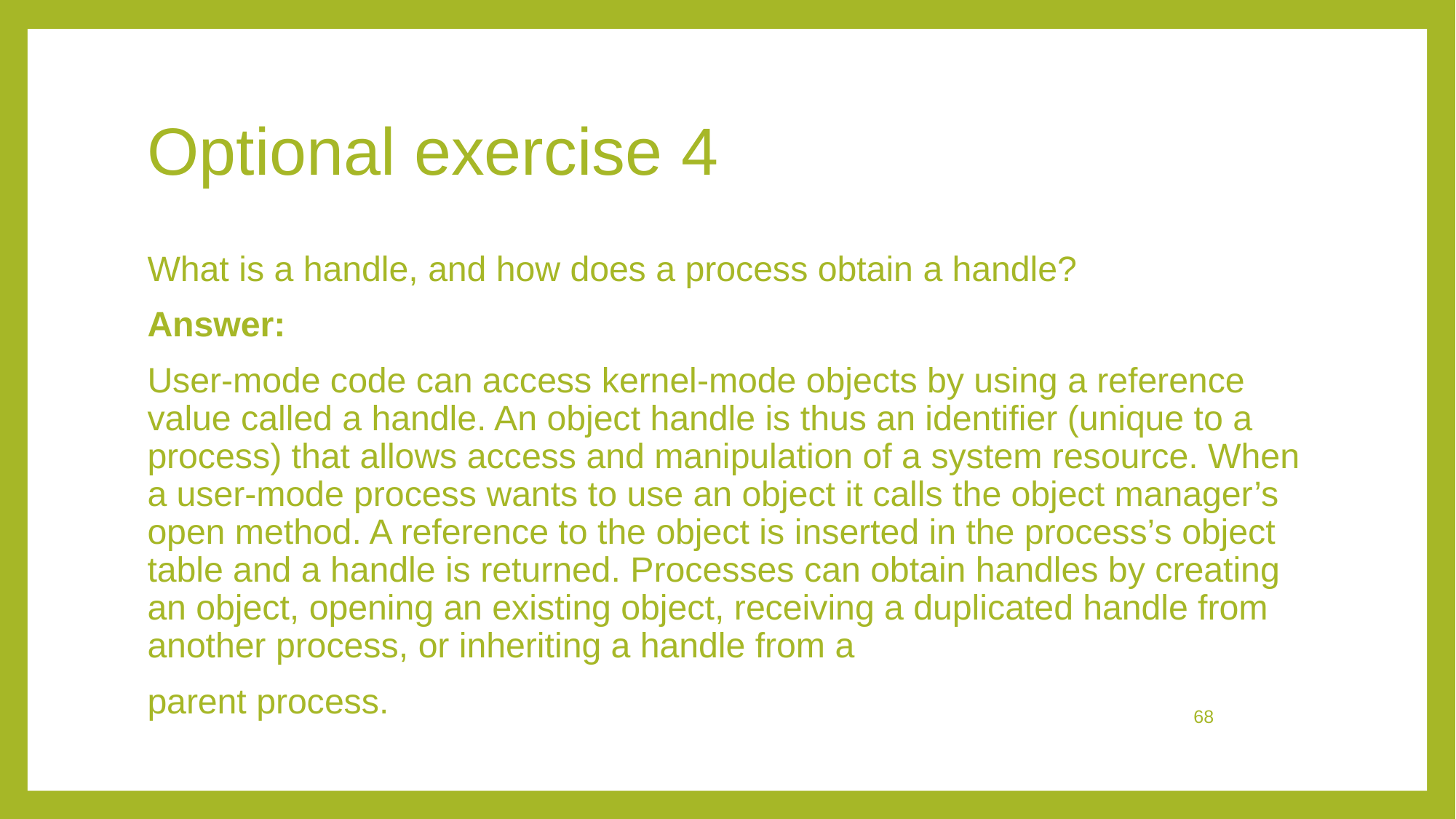

# Optional exercise 4
What is a handle, and how does a process obtain a handle?
Answer:
User-mode code can access kernel-mode objects by using a reference value called a handle. An object handle is thus an identifier (unique to a process) that allows access and manipulation of a system resource. When a user-mode process wants to use an object it calls the object manager’s open method. A reference to the object is inserted in the process’s object table and a handle is returned. Processes can obtain handles by creating an object, opening an existing object, receiving a duplicated handle from another process, or inheriting a handle from a
parent process.
68